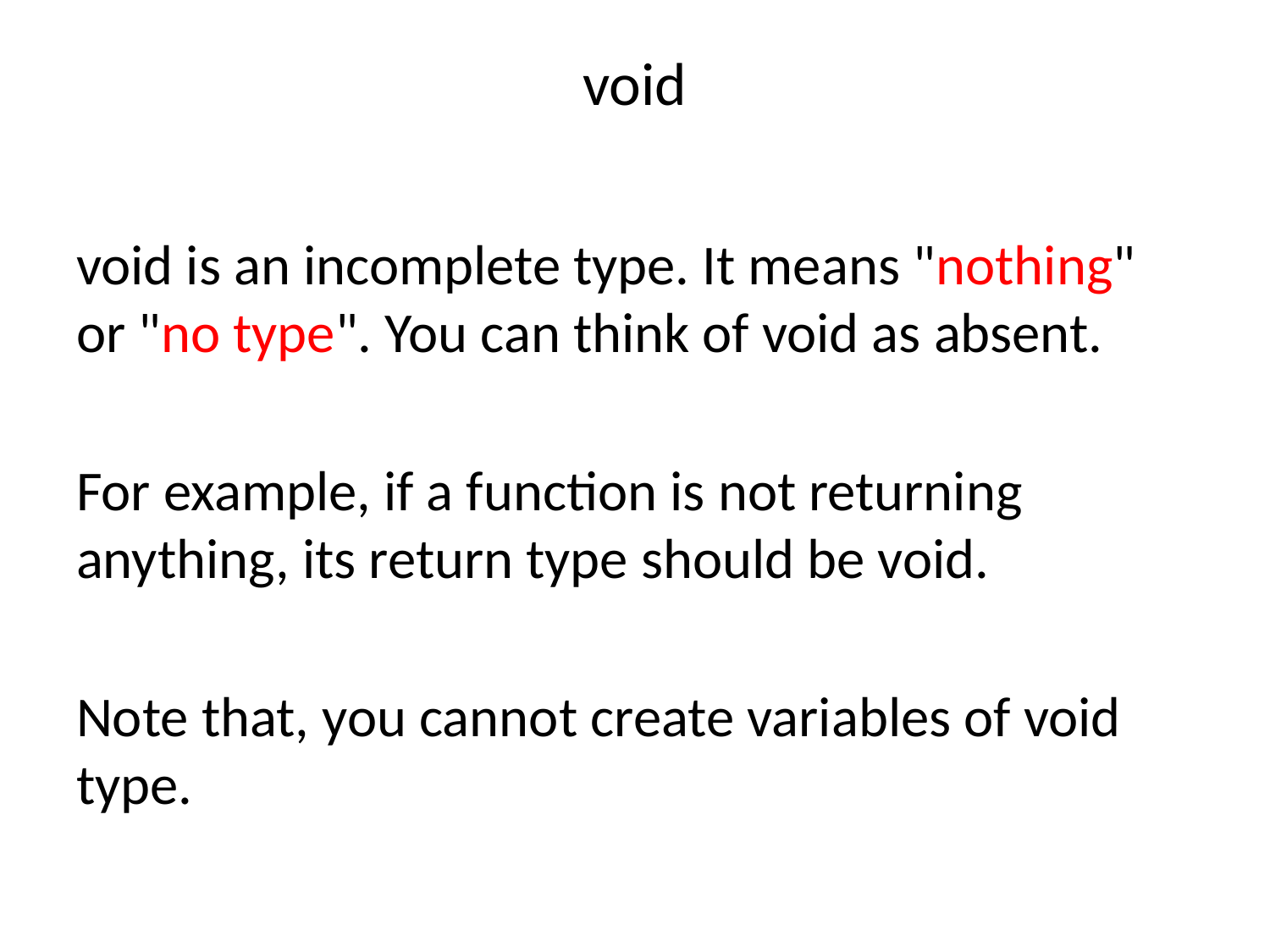

# void
void is an incomplete type. It means "nothing" or "no type". You can think of void as absent.

For example, if a function is not returning anything, its return type should be void.

Note that, you cannot create variables of void type.